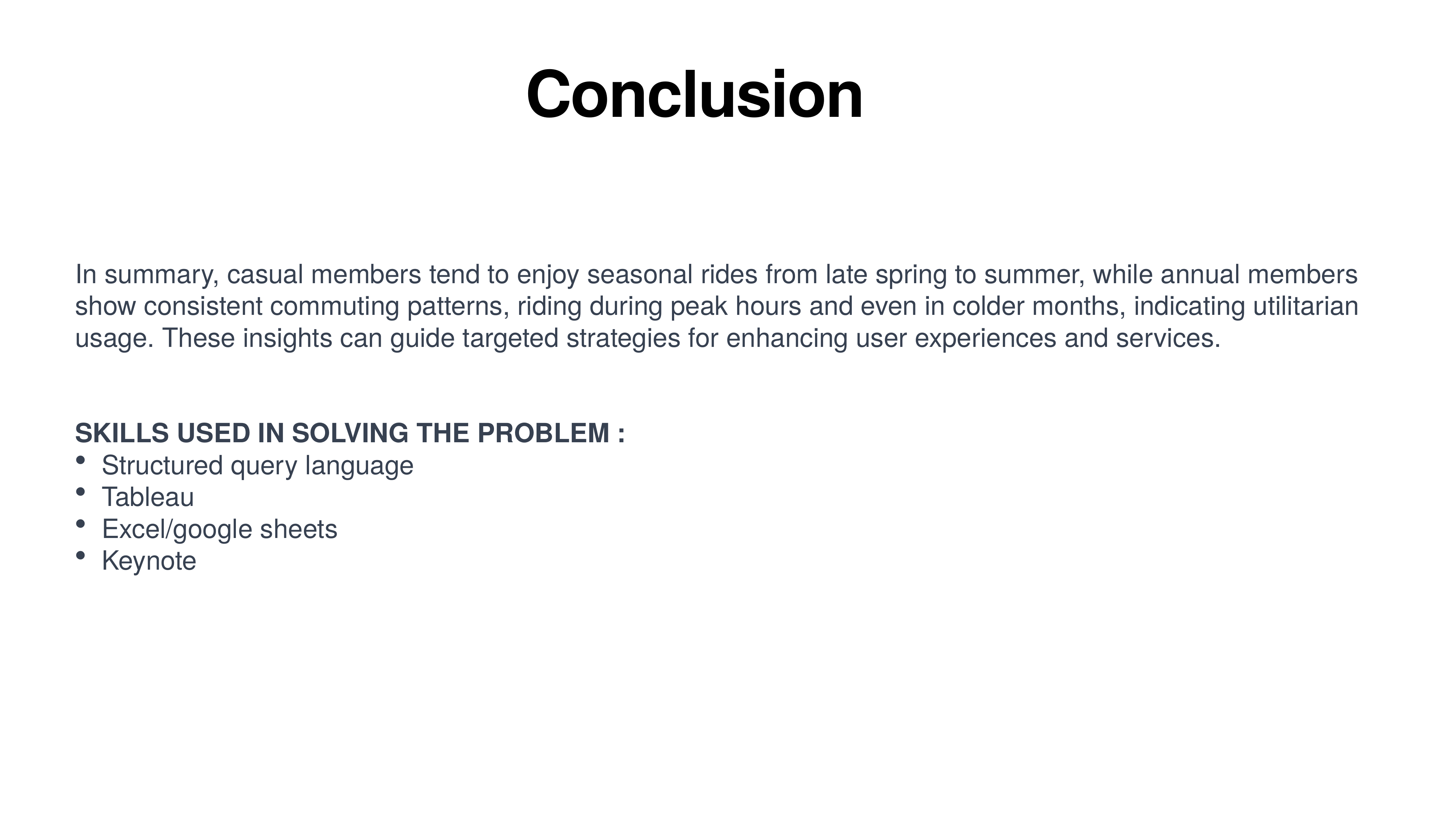

# Conclusion
In summary, casual members tend to enjoy seasonal rides from late spring to summer, while annual members show consistent commuting patterns, riding during peak hours and even in colder months, indicating utilitarian usage. These insights can guide targeted strategies for enhancing user experiences and services.

SKILLS USED IN SOLVING THE PROBLEM :
Structured query language
Tableau
Excel/google sheets
Keynote